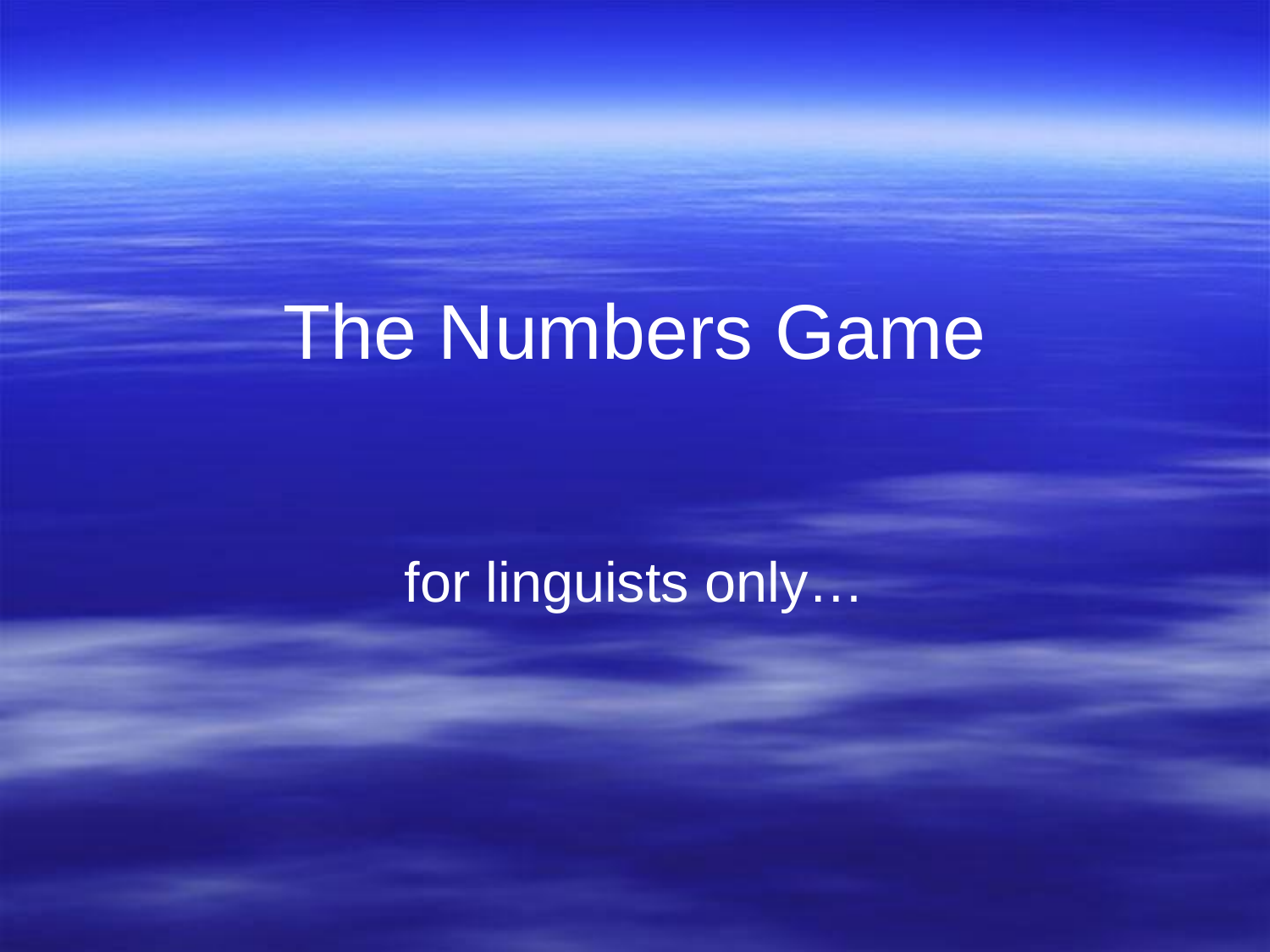

# The Numbers Game
for linguists only…